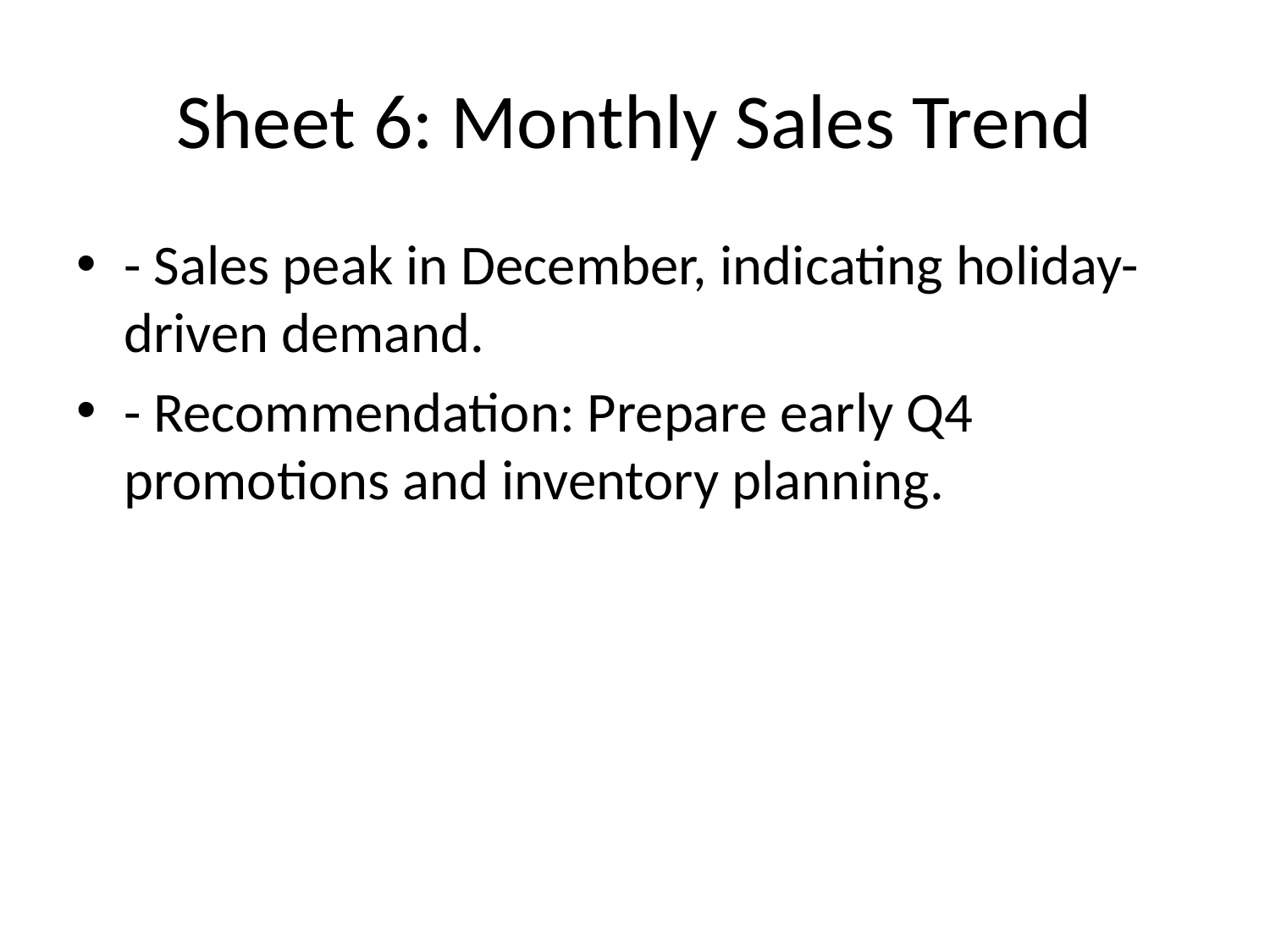

# Sheet 6: Monthly Sales Trend
- Sales peak in December, indicating holiday-driven demand.
- Recommendation: Prepare early Q4 promotions and inventory planning.